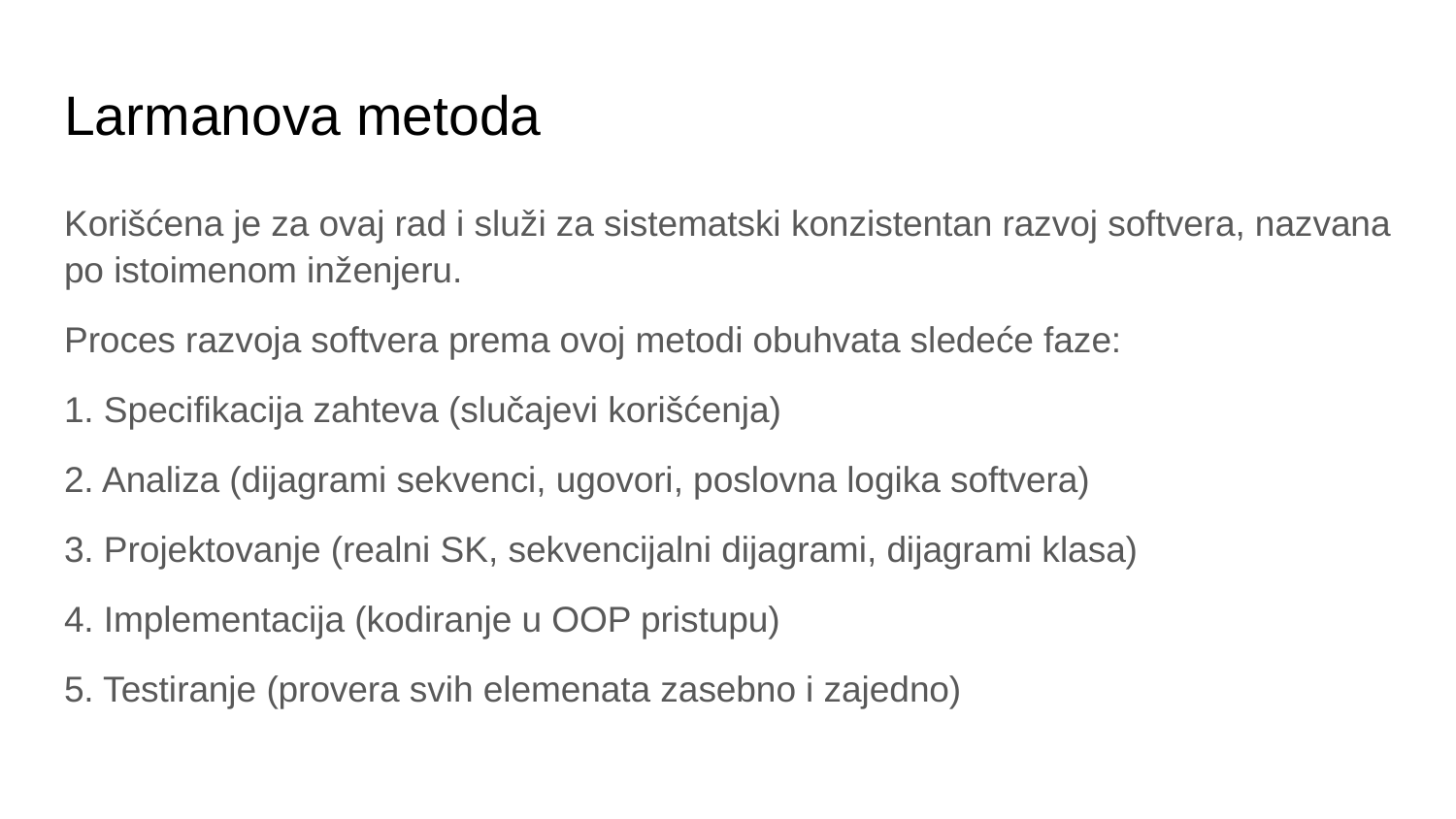

# Larmanova metoda
Korišćena je za ovaj rad i služi za sistematski konzistentan razvoj softvera, nazvana po istoimenom inženjeru.
Proces razvoja softvera prema ovoj metodi obuhvata sledeće faze:
1. Specifikacija zahteva (slučajevi korišćenja)
2. Analiza (dijagrami sekvenci, ugovori, poslovna logika softvera)
3. Projektovanje (realni SK, sekvencijalni dijagrami, dijagrami klasa)
4. Implementacija (kodiranje u OOP pristupu)
5. Testiranje (provera svih elemenata zasebno i zajedno)